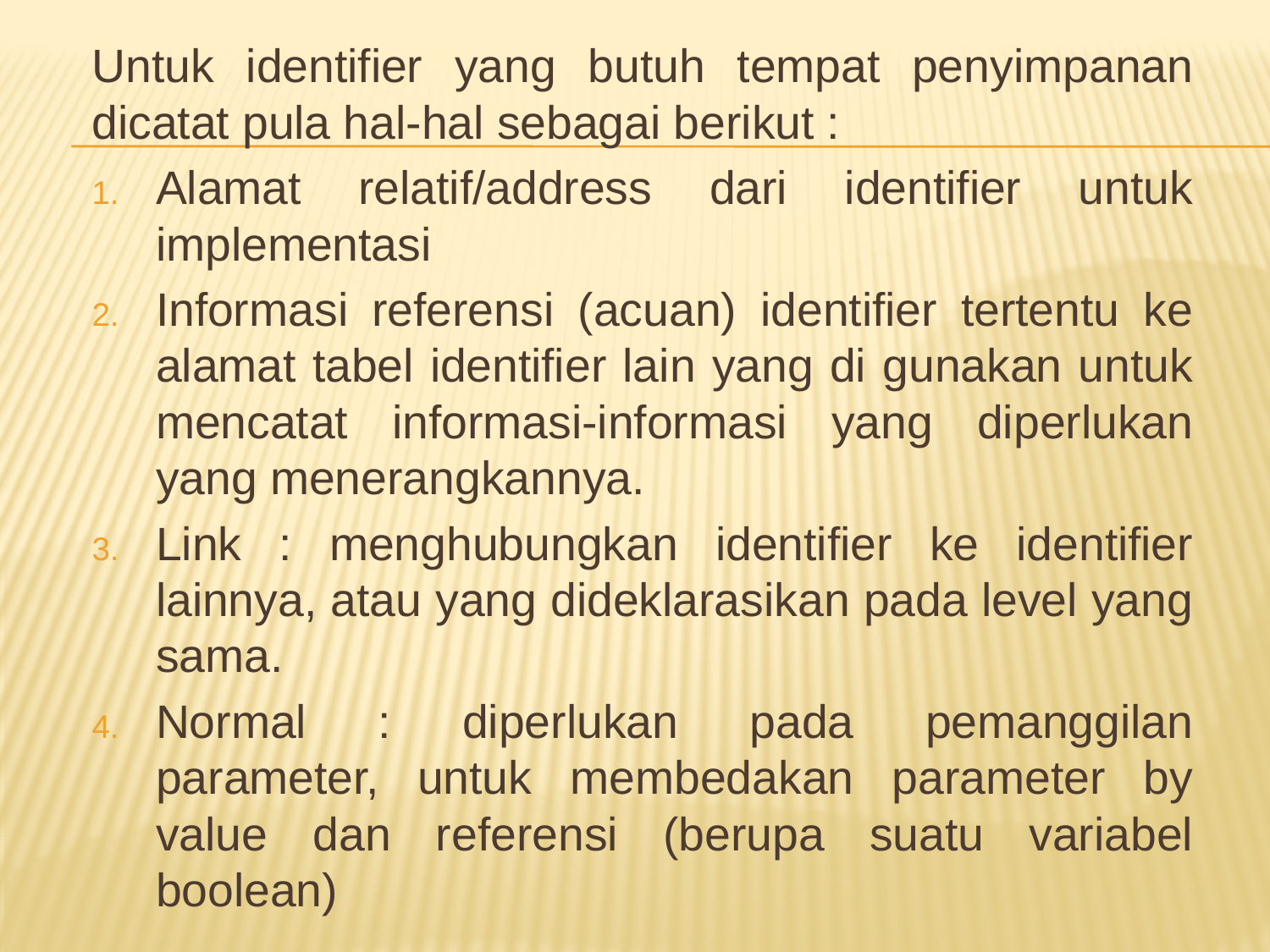

Untuk identifier yang butuh tempat penyimpanan dicatat pula hal-hal sebagai berikut :
Alamat relatif/address dari identifier untuk implementasi
Informasi referensi (acuan) identifier tertentu ke alamat tabel identifier lain yang di gunakan untuk mencatat informasi-informasi yang diperlukan yang menerangkannya.
Link : menghubungkan identifier ke identifier lainnya, atau yang dideklarasikan pada level yang sama.
Normal : diperlukan pada pemanggilan parameter, untuk membedakan parameter by value dan referensi (berupa suatu variabel boolean)